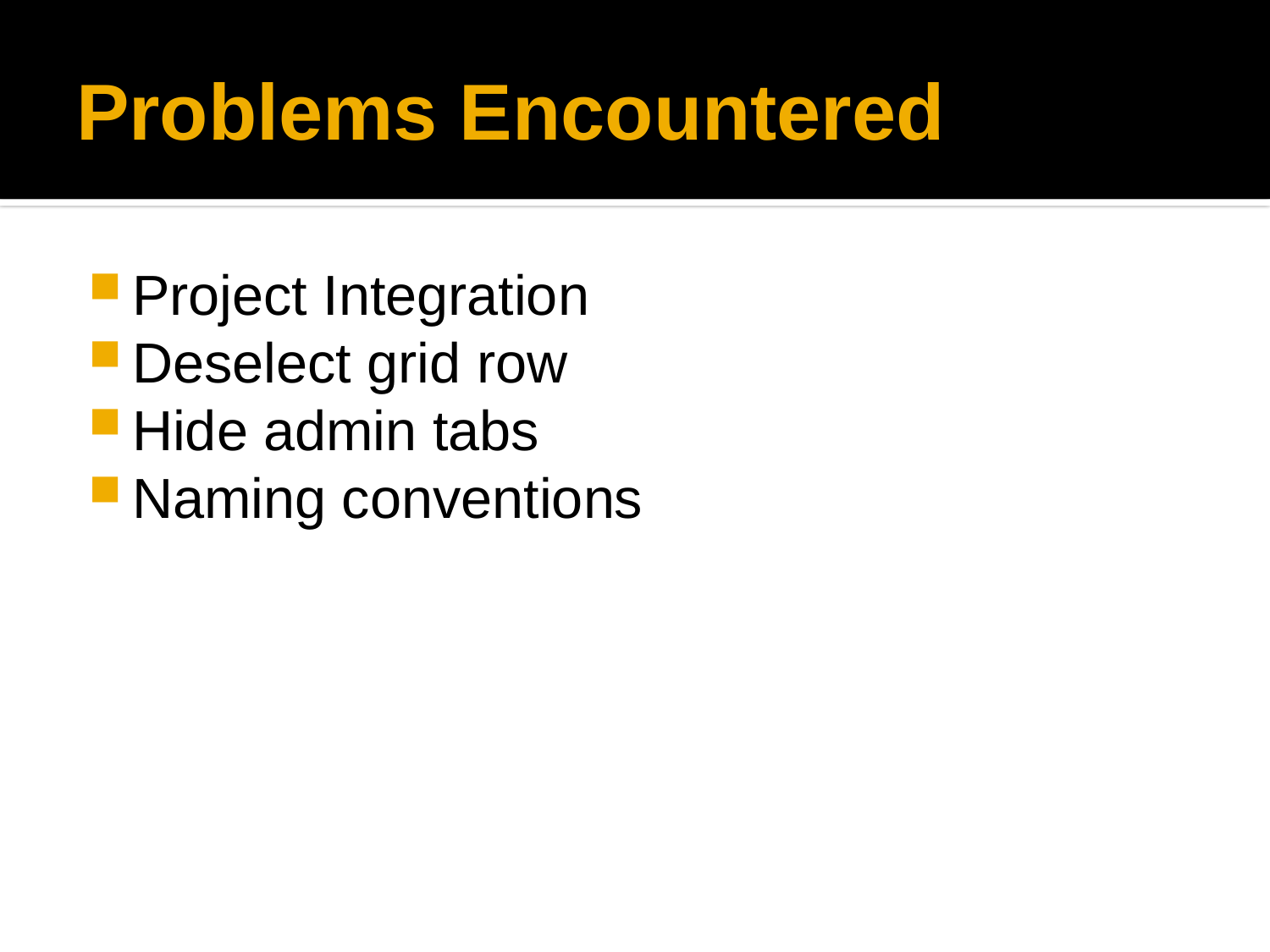

# Problems Encountered
Project Integration
Deselect grid row
Hide admin tabs
Naming conventions